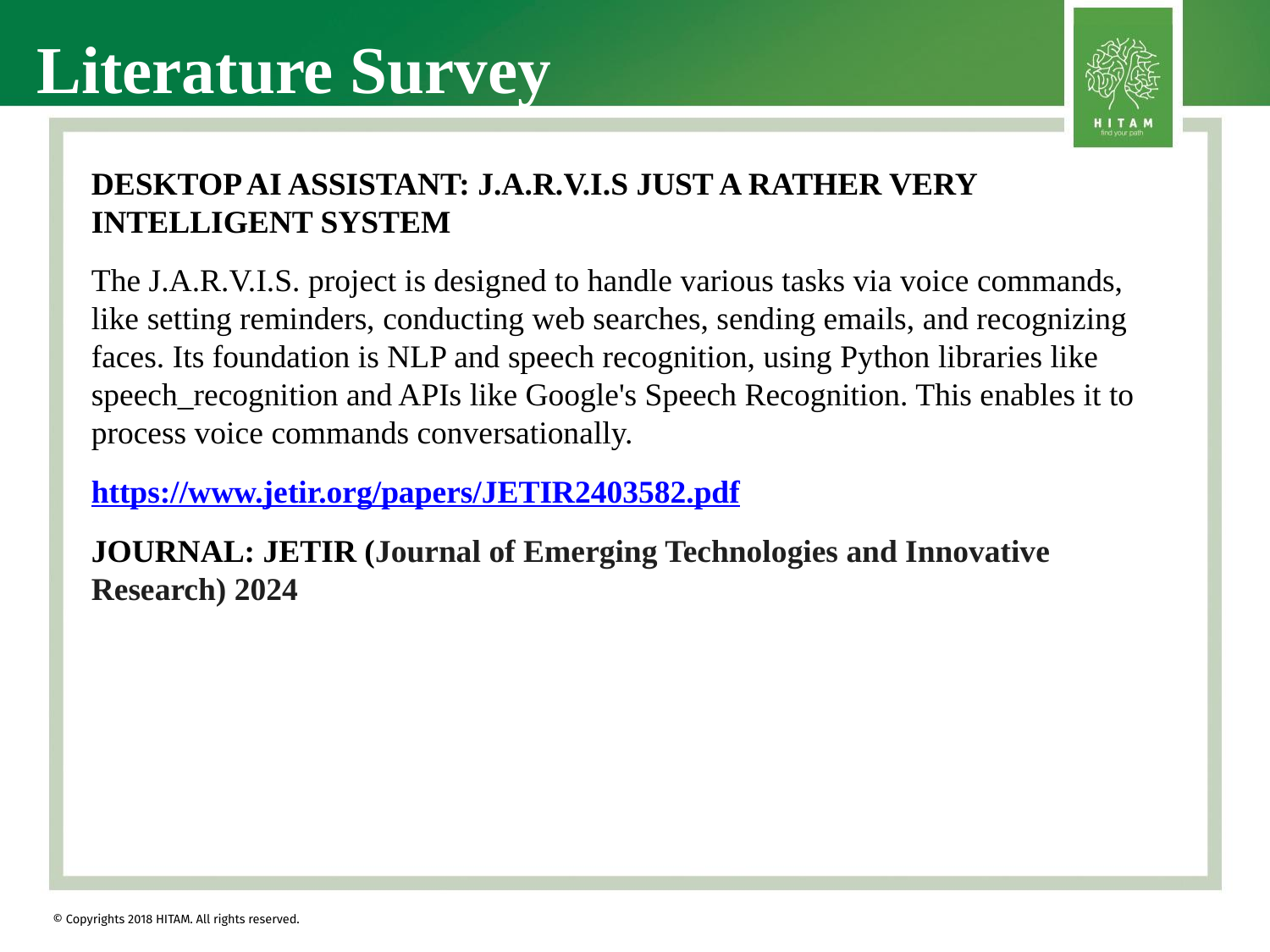

Literature Survey
DESKTOP AI ASSISTANT: J.A.R.V.I.S JUST A RATHER VERY INTELLIGENT SYSTEM
The J.A.R.V.I.S. project is designed to handle various tasks via voice commands, like setting reminders, conducting web searches, sending emails, and recognizing faces. Its foundation is NLP and speech recognition, using Python libraries like speech_recognition and APIs like Google's Speech Recognition. This enables it to process voice commands conversationally.
https://www.jetir.org/papers/JETIR2403582.pdf
JOURNAL: JETIR (Journal of Emerging Technologies and Innovative Research) 2024